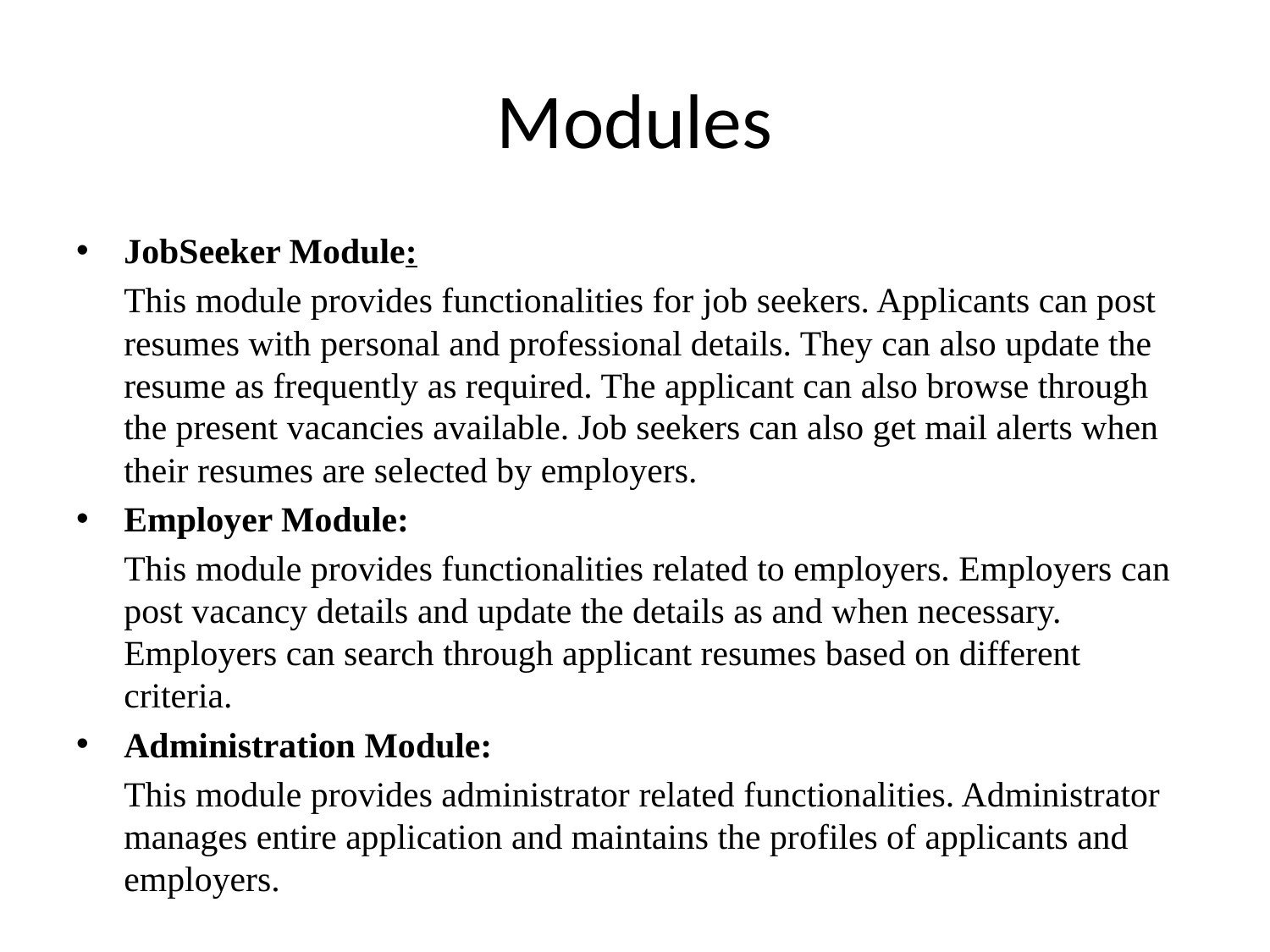

# Modules
JobSeeker Module:
	This module provides functionalities for job seekers. Applicants can post resumes with personal and professional details. They can also update the resume as frequently as required. The applicant can also browse through the present vacancies available. Job seekers can also get mail alerts when their resumes are selected by employers.
Employer Module:
	This module provides functionalities related to employers. Employers can post vacancy details and update the details as and when necessary. Employers can search through applicant resumes based on different criteria.
Administration Module:
	This module provides administrator related functionalities. Administrator manages entire application and maintains the profiles of applicants and employers.